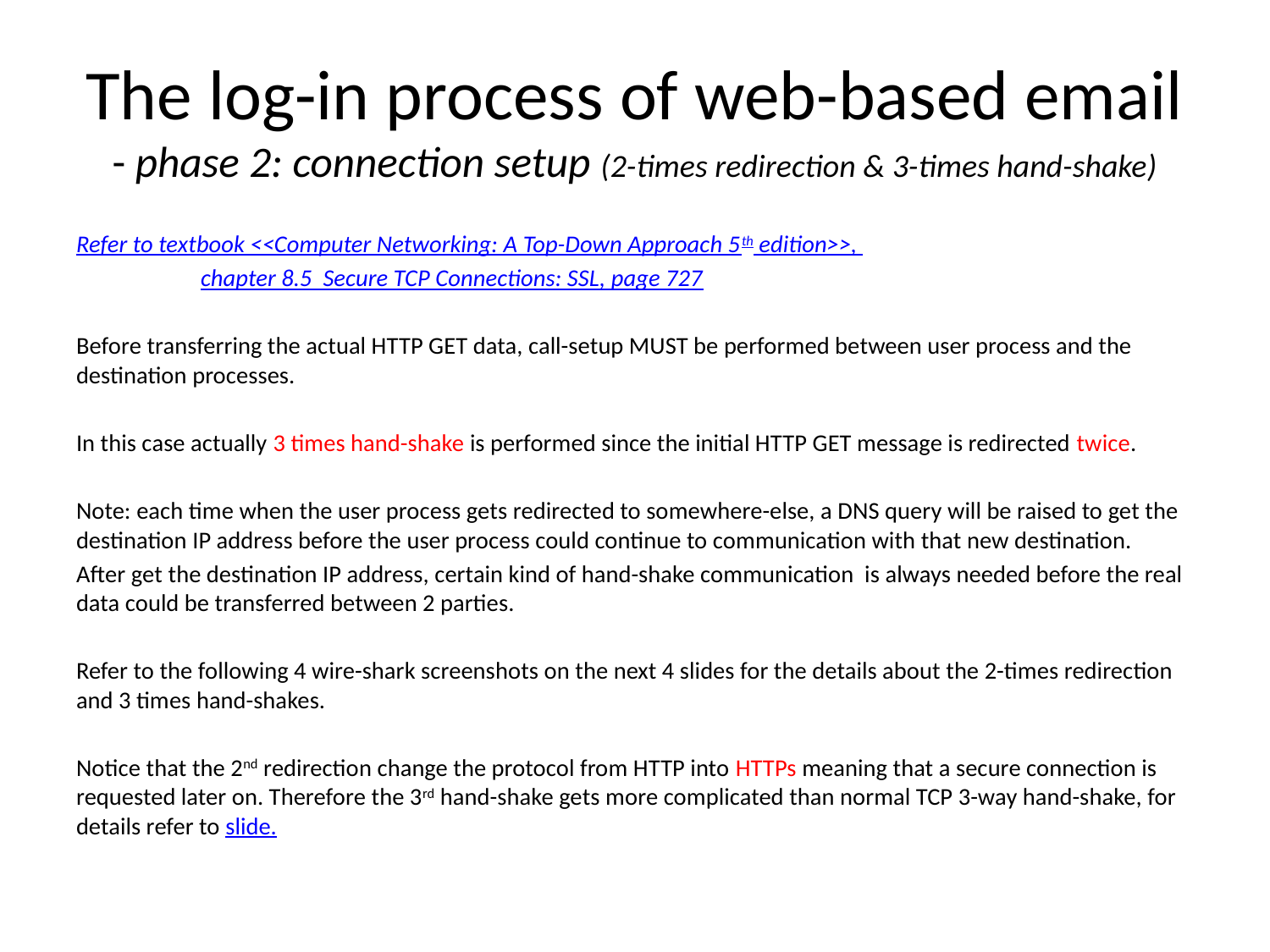

# The log-in process of web-based email - phase 2: connection setup (2-times redirection & 3-times hand-shake)
Refer to textbook <<Computer Networking: A Top-Down Approach 5th edition>>,
	chapter 8.5  Secure TCP Connections: SSL, page 727

Before transferring the actual HTTP GET data, call-setup MUST be performed between user process and the destination processes.

In this case actually 3 times hand-shake is performed since the initial HTTP GET message is redirected twice.

Note: each time when the user process gets redirected to somewhere-else, a DNS query will be raised to get the destination IP address before the user process could continue to communication with that new destination.
After get the destination IP address, certain kind of hand-shake communication  is always needed before the real data could be transferred between 2 parties.

Refer to the following 4 wire-shark screenshots on the next 4 slides for the details about the 2-times redirection and 3 times hand-shakes.

Notice that the 2nd redirection change the protocol from HTTP into HTTPs meaning that a secure connection is requested later on. Therefore the 3rd hand-shake gets more complicated than normal TCP 3-way hand-shake, for details refer to slide.